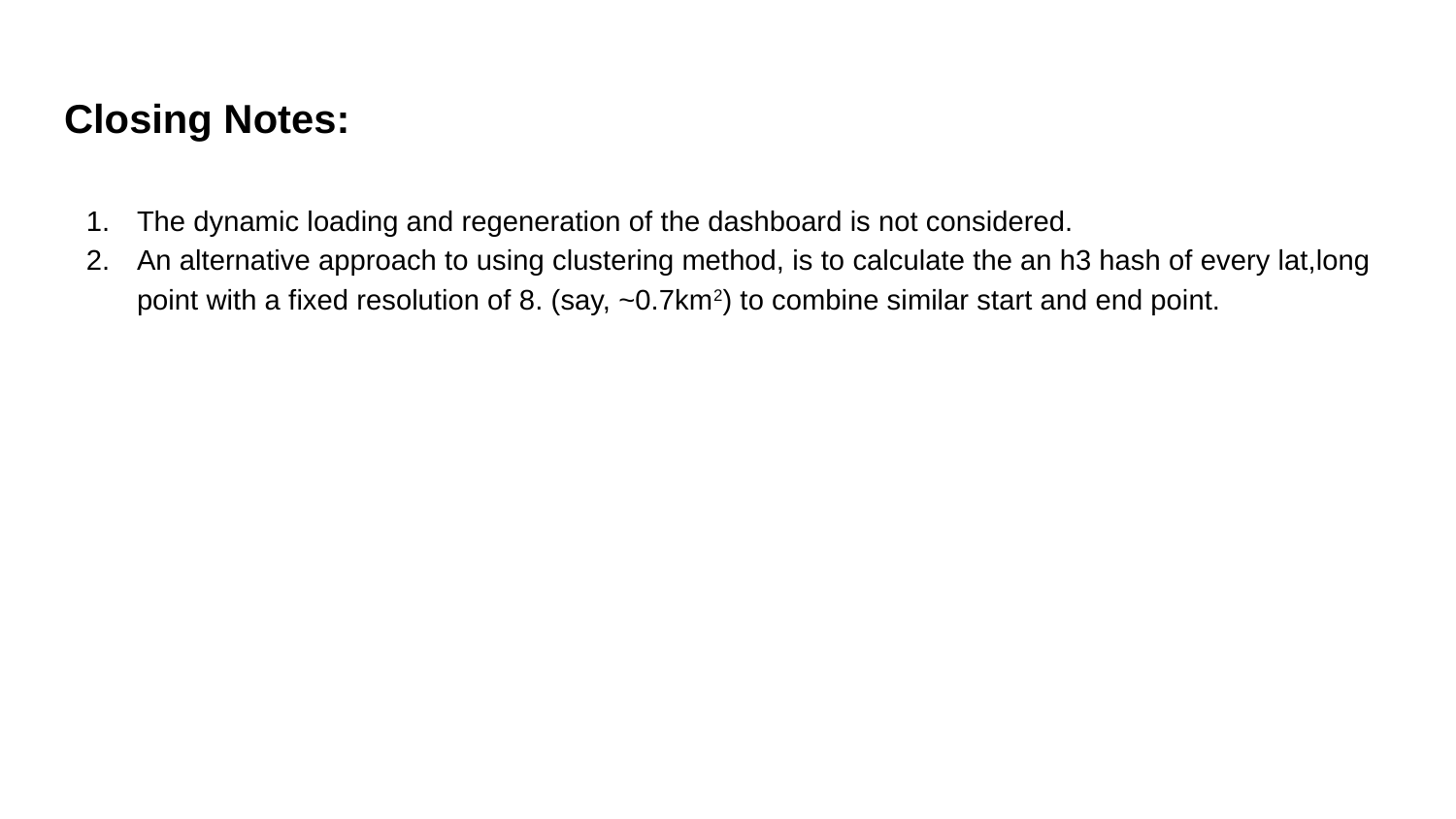

# Closing Notes:
The dynamic loading and regeneration of the dashboard is not considered.
An alternative approach to using clustering method, is to calculate the an h3 hash of every lat,long point with a fixed resolution of 8. (say, ~0.7km2) to combine similar start and end point.